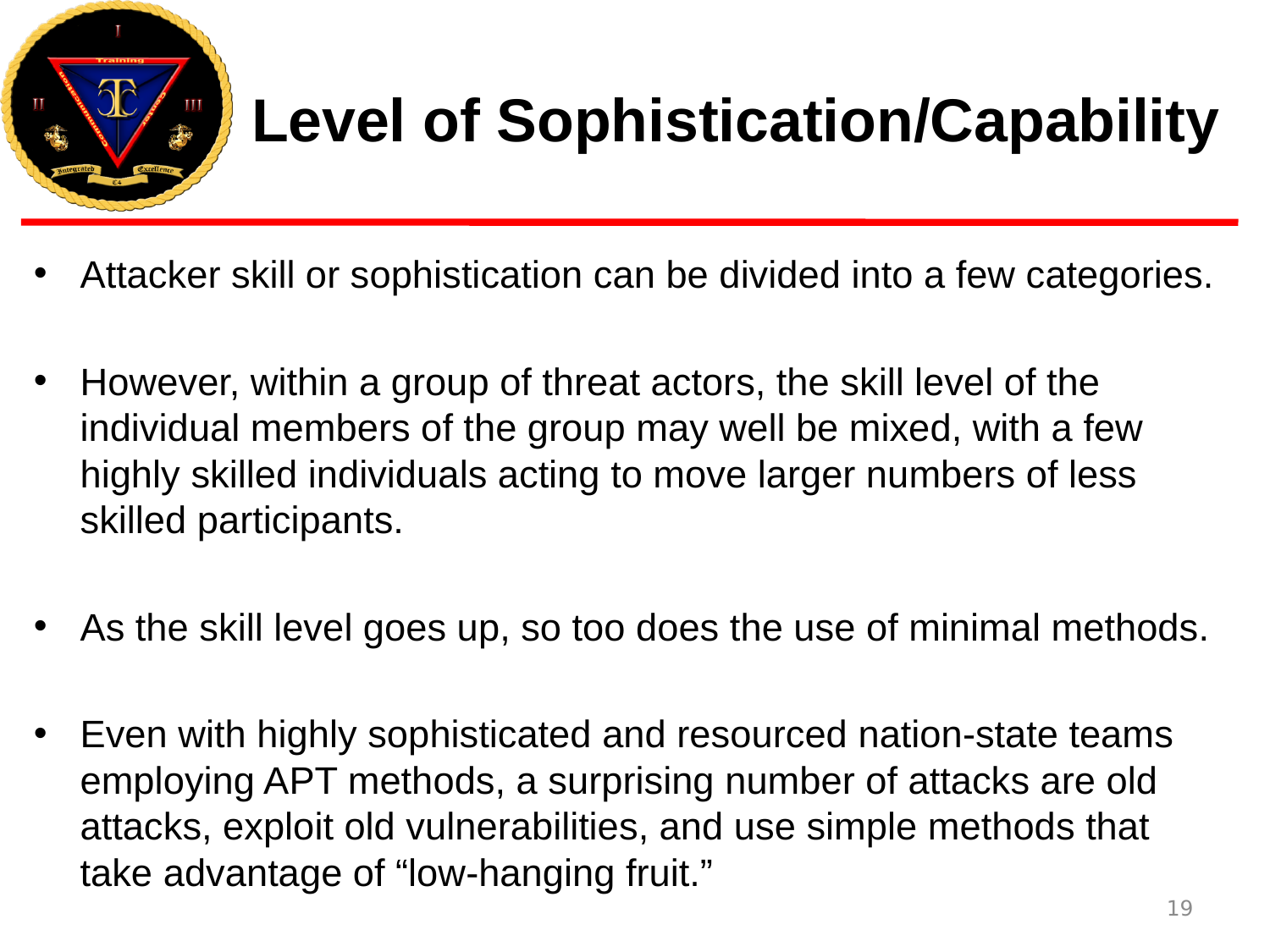

# Level of Sophistication/Capability
Attacker skill or sophistication can be divided into a few categories.

However, within a group of threat actors, the skill level of the individual members of the group may well be mixed, with a few highly skilled individuals acting to move larger numbers of less skilled participants.

As the skill level goes up, so too does the use of minimal methods.

Even with highly sophisticated and resourced nation-state teams employing APT methods, a surprising number of attacks are old attacks, exploit old vulnerabilities, and use simple methods that take advantage of “low-hanging fruit.”
19